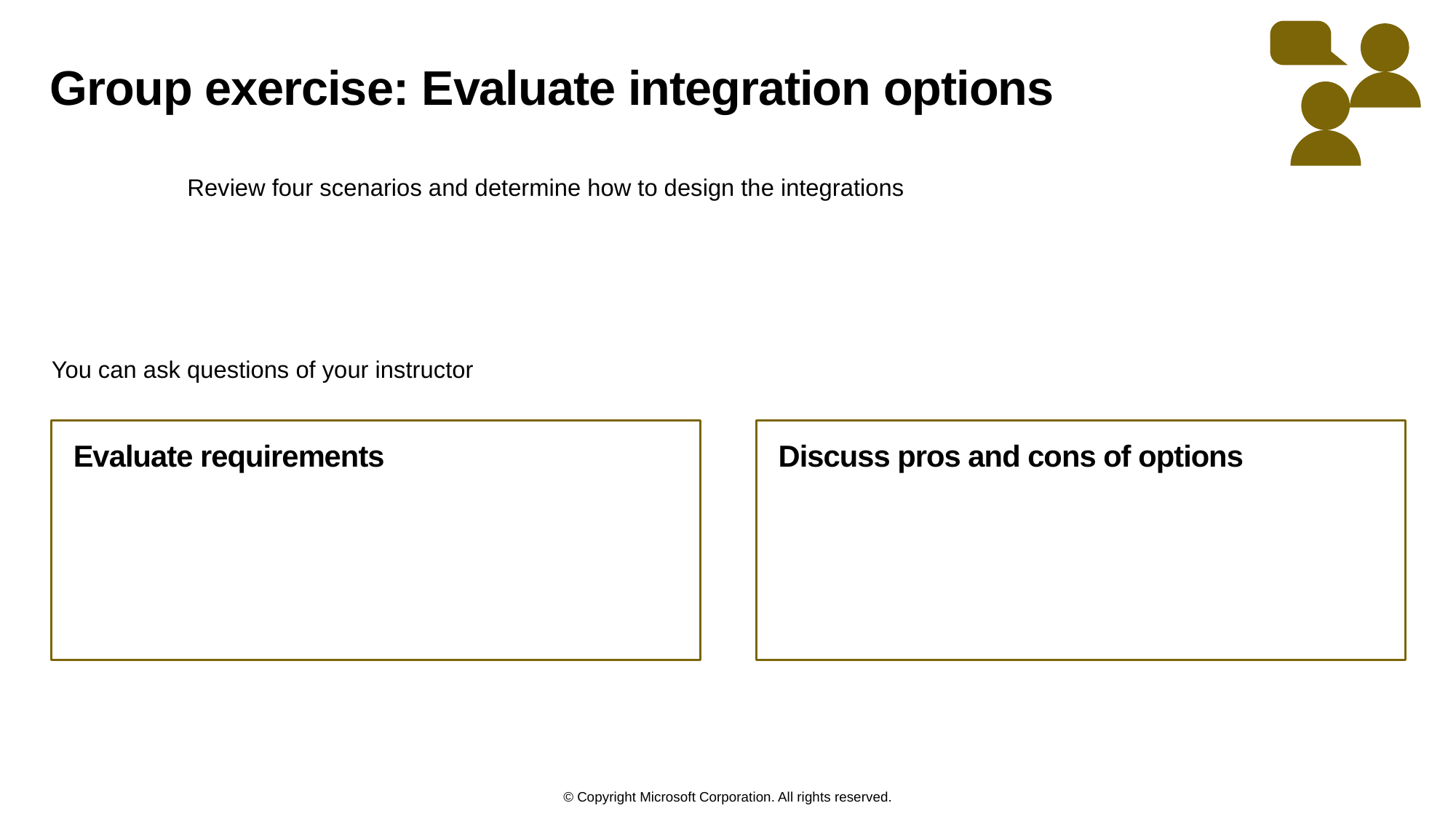

# Group exercise: Evaluate integration options
Review four scenarios and determine how to design the integrations
You can ask questions of your instructor
Evaluate requirements
Discuss pros and cons of options